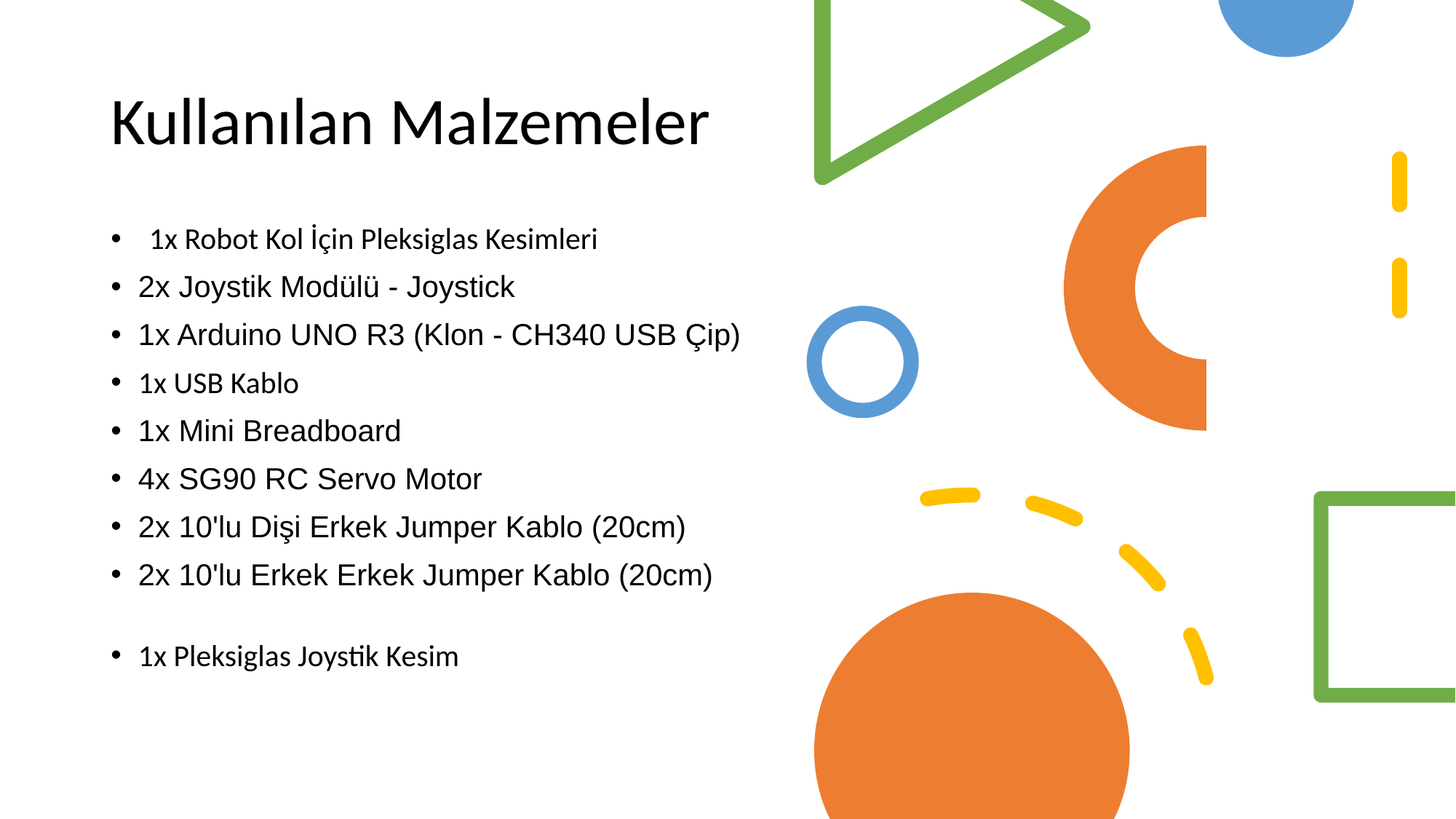

# Kullanılan Malzemeler

    1x Robot Kol İçin Pleksiglas Kesimleri
2x Joystik Modülü - Joystick
1x Arduino UNO R3 (Klon - CH340 USB Çip)
1x USB Kablo
1x Mini Breadboard
4x SG90 RC Servo Motor
2x 10'lu Dişi Erkek Jumper Kablo (20cm)
2x 10'lu Erkek Erkek Jumper Kablo (20cm)
1x Pleksiglas Joystik Kesim